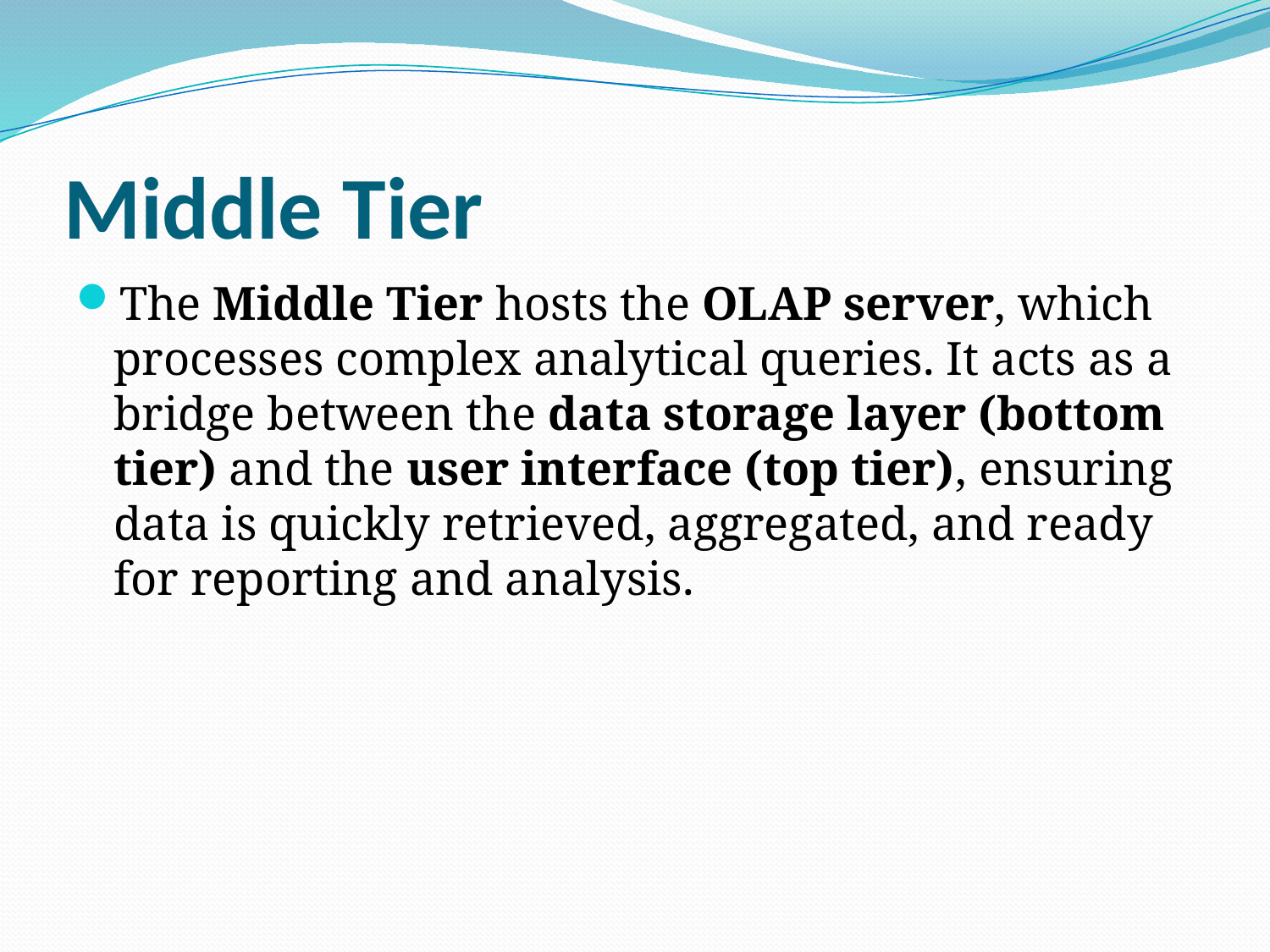

# Middle Tier
The Middle Tier hosts the OLAP server, which processes complex analytical queries. It acts as a bridge between the data storage layer (bottom tier) and the user interface (top tier), ensuring data is quickly retrieved, aggregated, and ready for reporting and analysis.